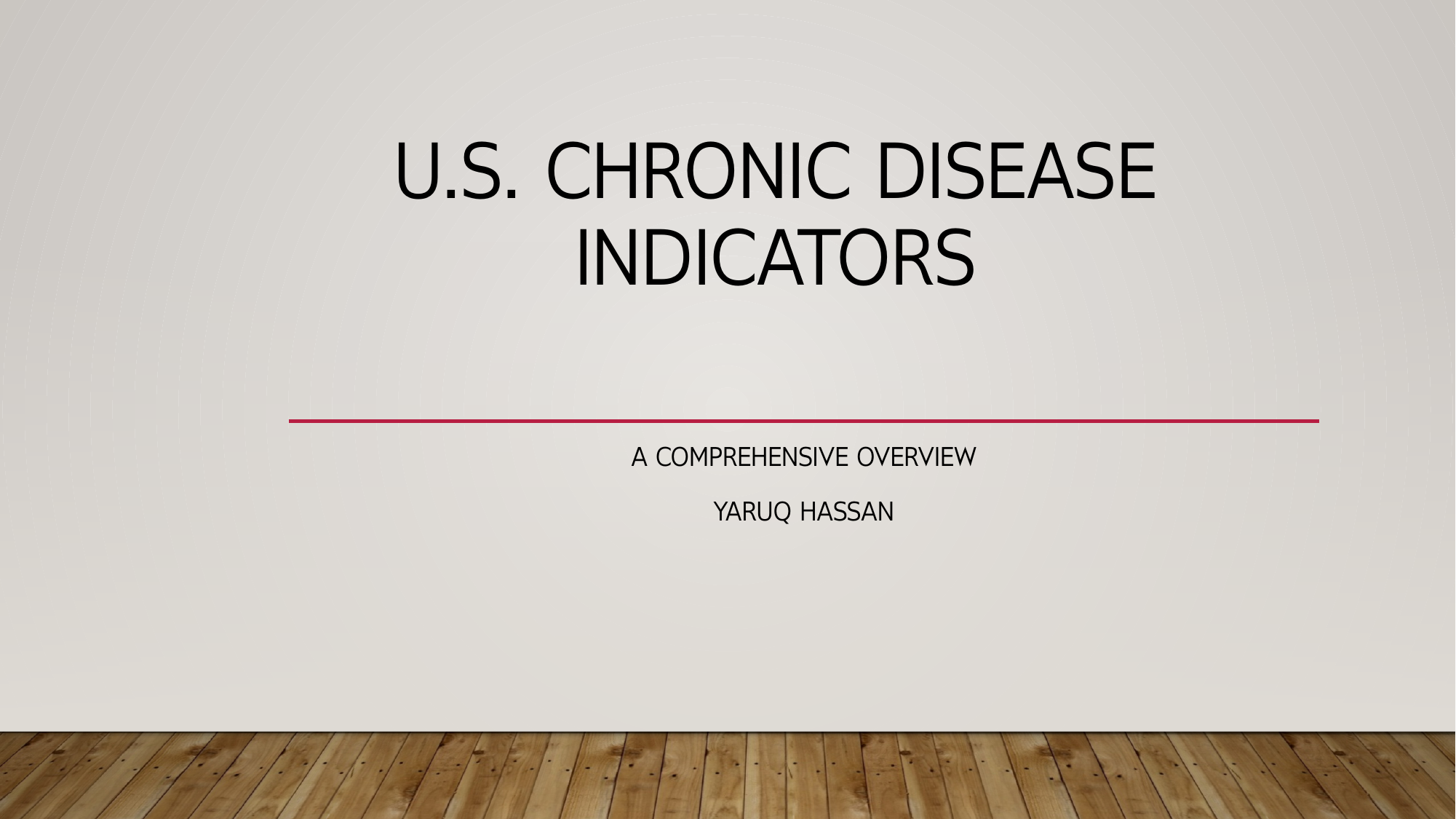

# U.S. Chronic Disease Indicators
A Comprehensive Overview
YARUQ HASSAN